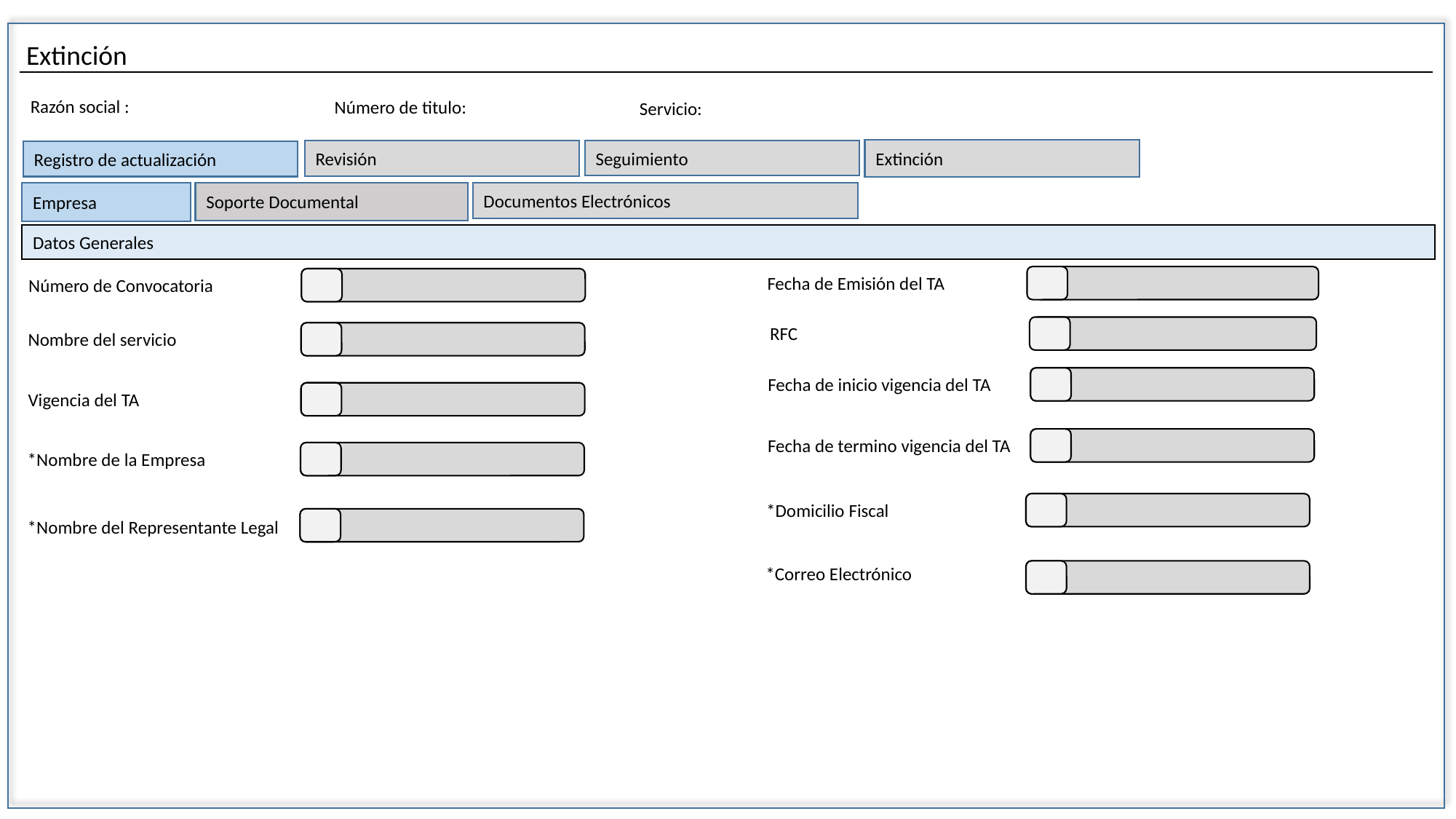

Extinción
Razón social :
Número de titulo:
Servicio:
Extinción
Seguimiento
Revisión
Registro de actualización
Documentos Electrónicos
Soporte Documental
Empresa
Datos Generales
Fecha de Emisión del TA

Número de Convocatoria

RFC

Nombre del servicio

Fecha de inicio vigencia del TA

Vigencia del TA

Fecha de termino vigencia del TA

*Nombre de la Empresa

*Domicilio Fiscal

*Nombre del Representante Legal
*Correo Electrónico